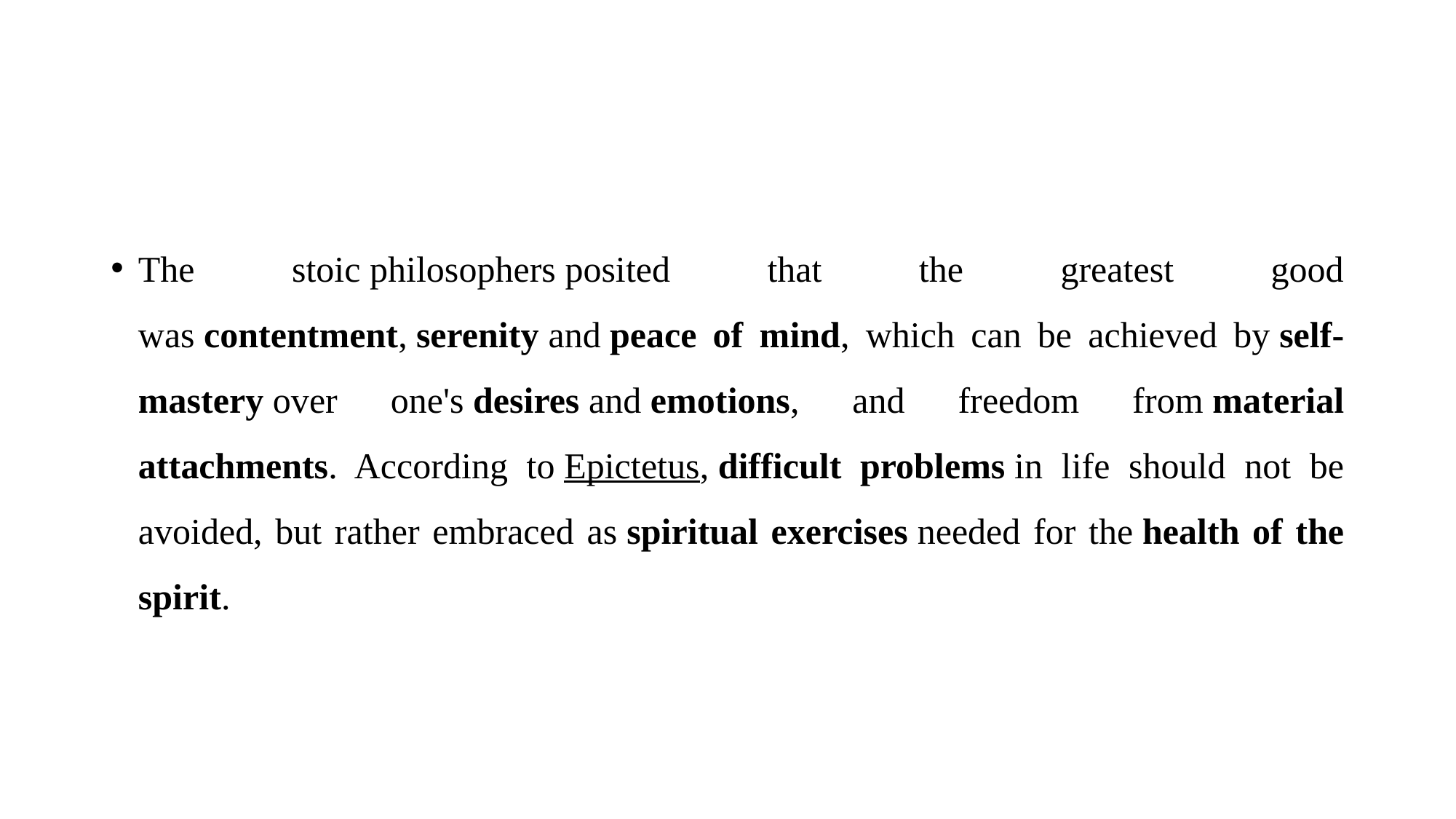

#
The stoic philosophers posited that the greatest good was contentment, serenity and peace of mind, which can be achieved by self-mastery over one's desires and emotions, and freedom from material attachments. According to Epictetus, difficult problems in life should not be avoided, but rather embraced as spiritual exercises needed for the health of the spirit.